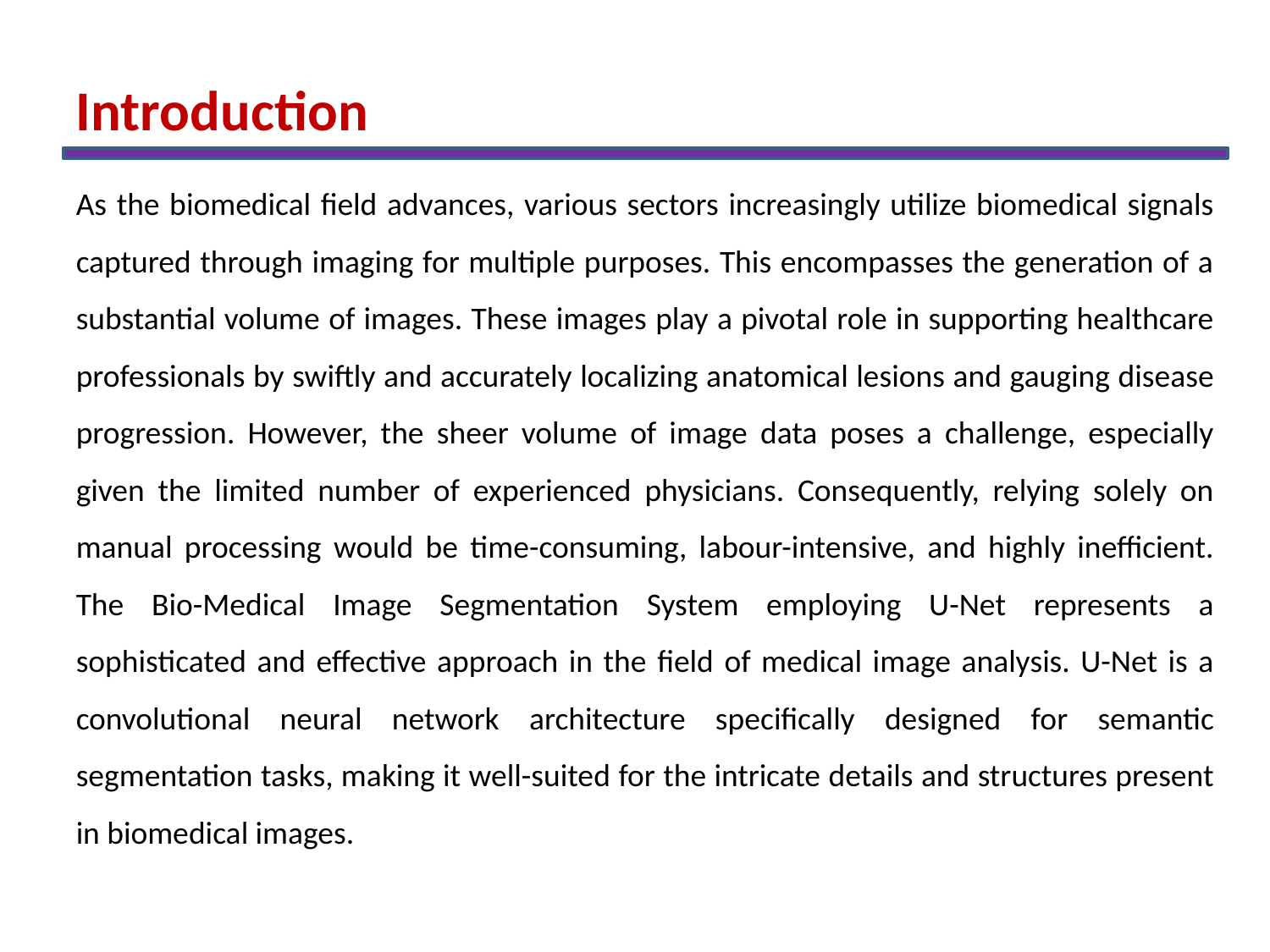

Introduction

As the biomedical field advances, various sectors increasingly utilize biomedical signals captured through imaging for multiple purposes. This encompasses the generation of a substantial volume of images. These images play a pivotal role in supporting healthcare professionals by swiftly and accurately localizing anatomical lesions and gauging disease progression. However, the sheer volume of image data poses a challenge, especially given the limited number of experienced physicians. Consequently, relying solely on manual processing would be time-consuming, labour-intensive, and highly inefficient. The Bio-Medical Image Segmentation System employing U-Net represents a sophisticated and effective approach in the field of medical image analysis. U-Net is a convolutional neural network architecture specifically designed for semantic segmentation tasks, making it well-suited for the intricate details and structures present in biomedical images.